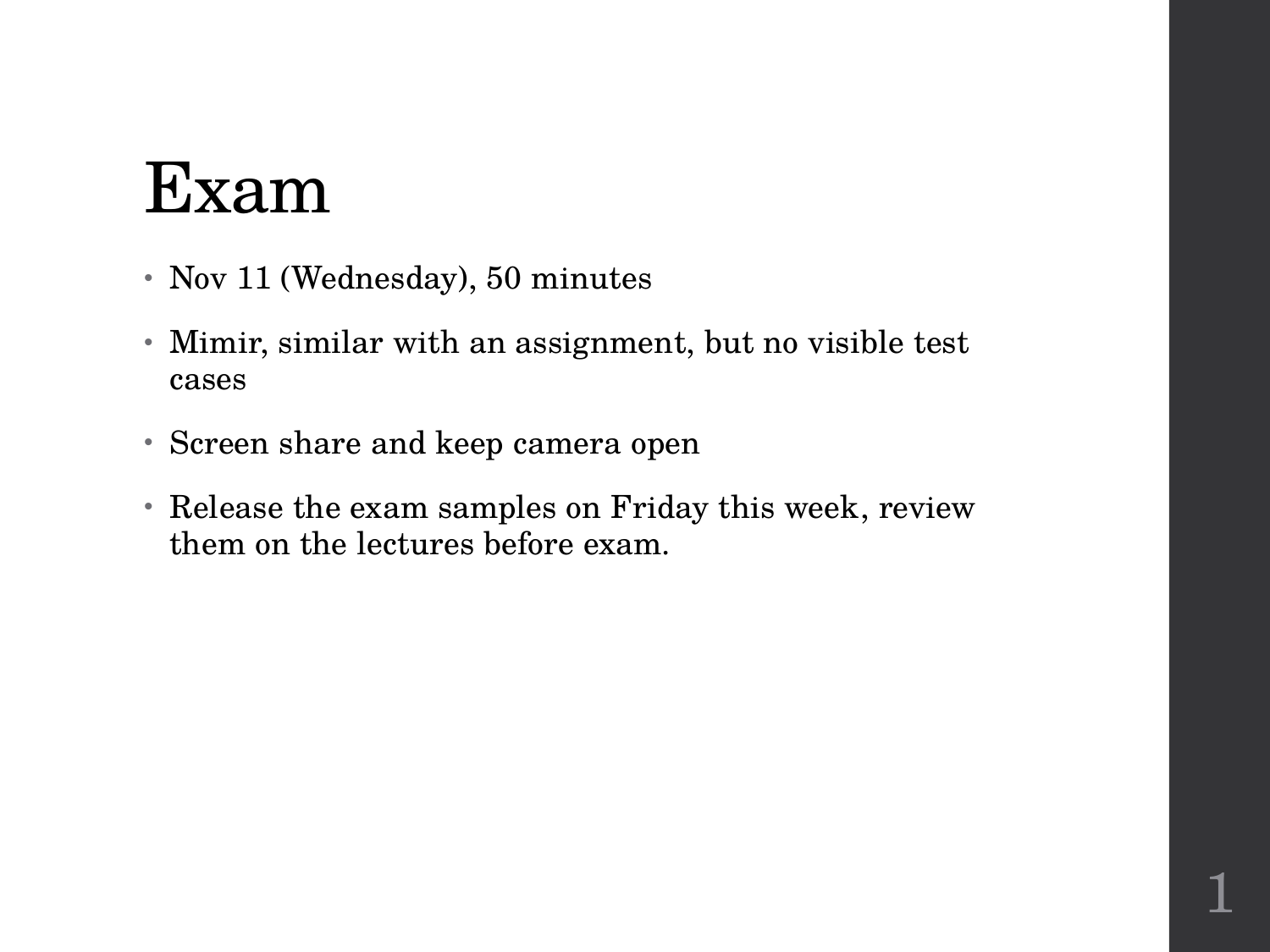

# Exam
Nov 11 (Wednesday), 50 minutes
Mimir, similar with an assignment, but no visible test cases
Screen share and keep camera open
Release the exam samples on Friday this week, review them on the lectures before exam.
1